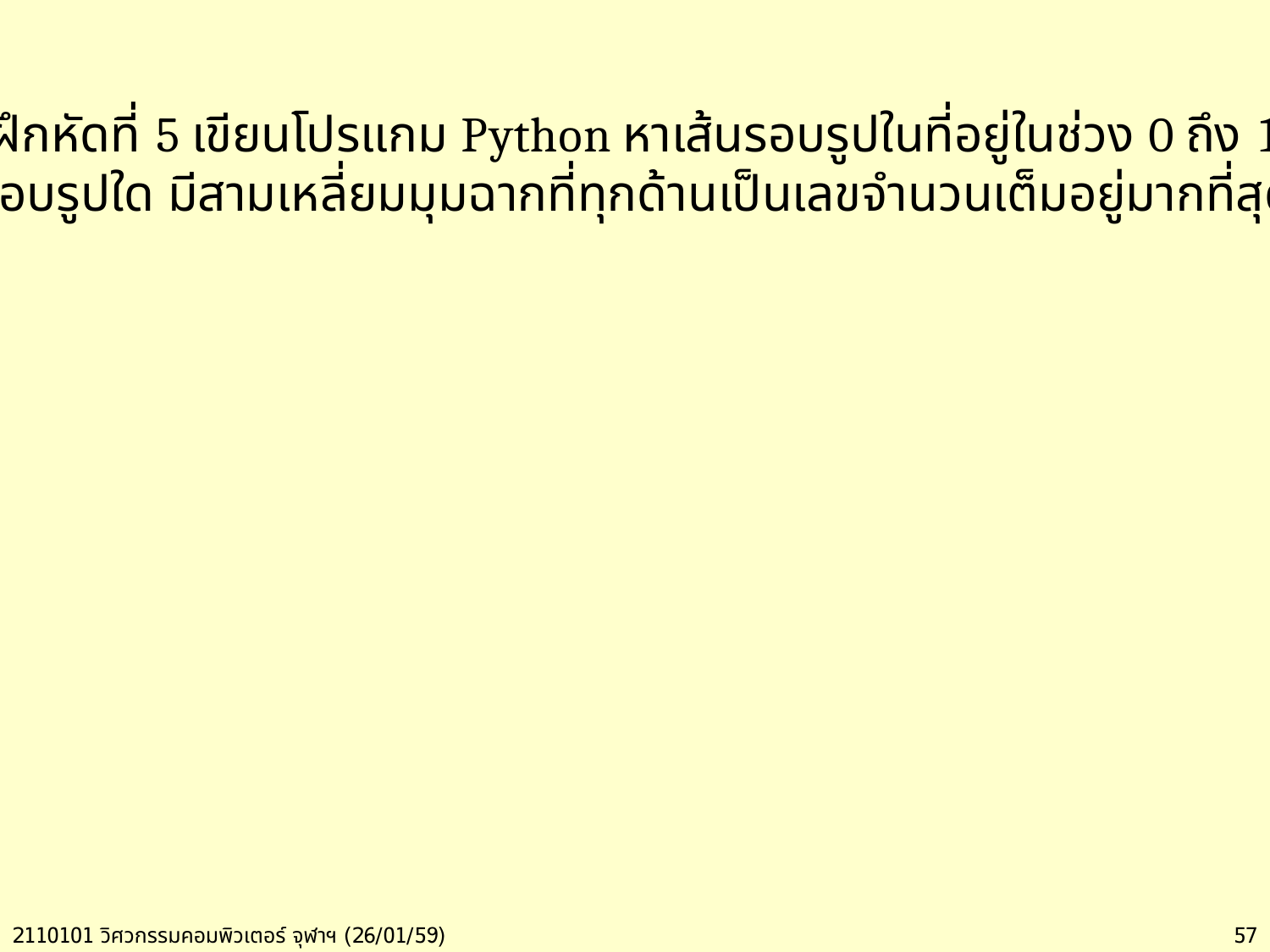

แบบฝึกหัดที่ 5 เขียนโปรแกม Python หาเส้นรอบรูปในที่อยู่ในช่วง 0 ถึง 1000
เส้นรอบรูปใด มีสามเหลี่ยมมุมฉากที่ทุกด้านเป็นเลขจำนวนเต็มอยู่มากที่สุด